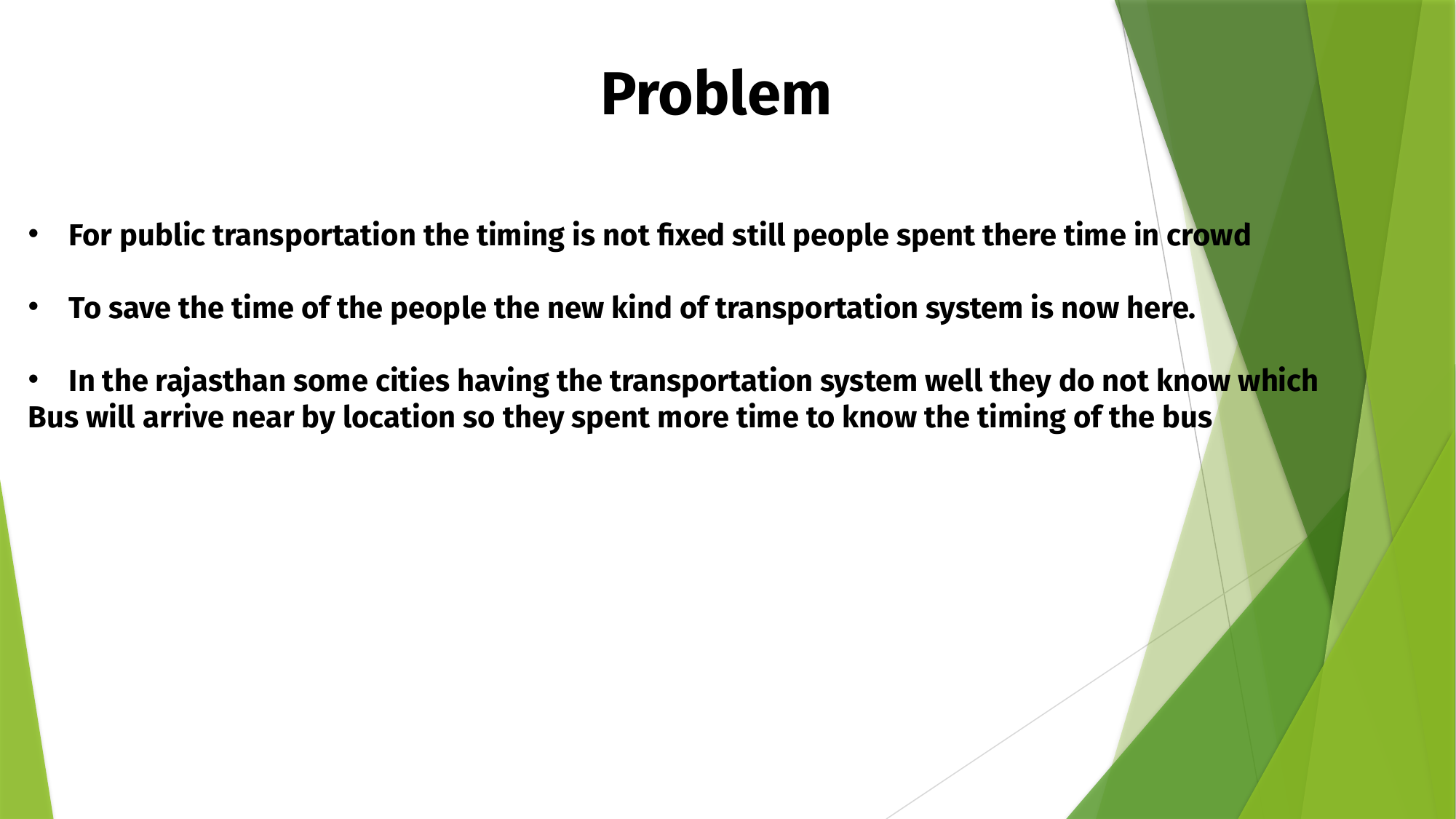

Problem
For public transportation the timing is not fixed still people spent there time in crowd

To save the time of the people the new kind of transportation system is now here.

In the rajasthan some cities having the transportation system well they do not know which
Bus will arrive near by location so they spent more time to know the timing of the bus